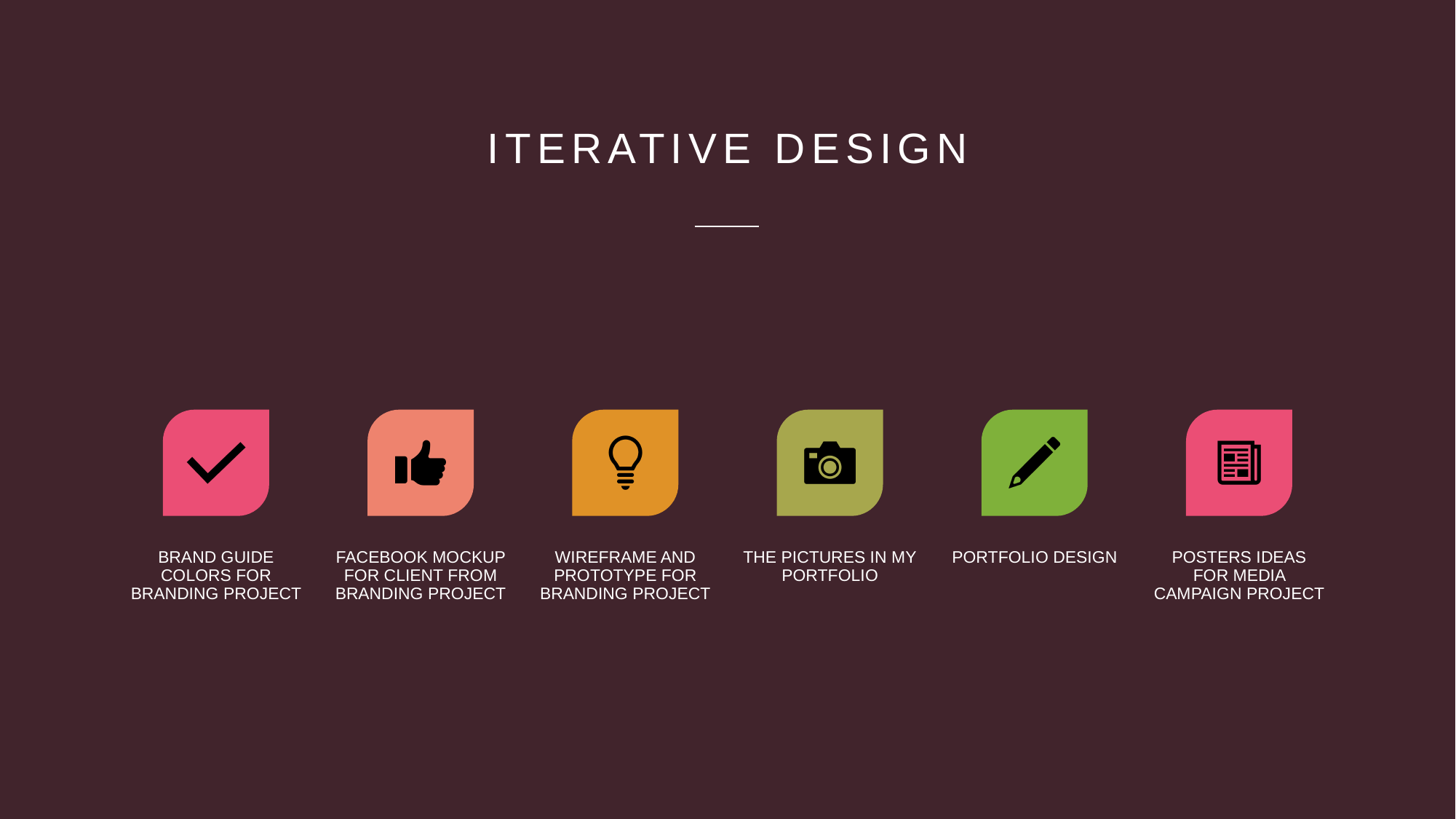

# Iterative design
Brand guide colors for Branding project
Facebook mockup for client from Branding project
Wireframe and prototype for Branding project
The pictures in my portfolio
Portfolio design
Posters ideas for Media campaign project